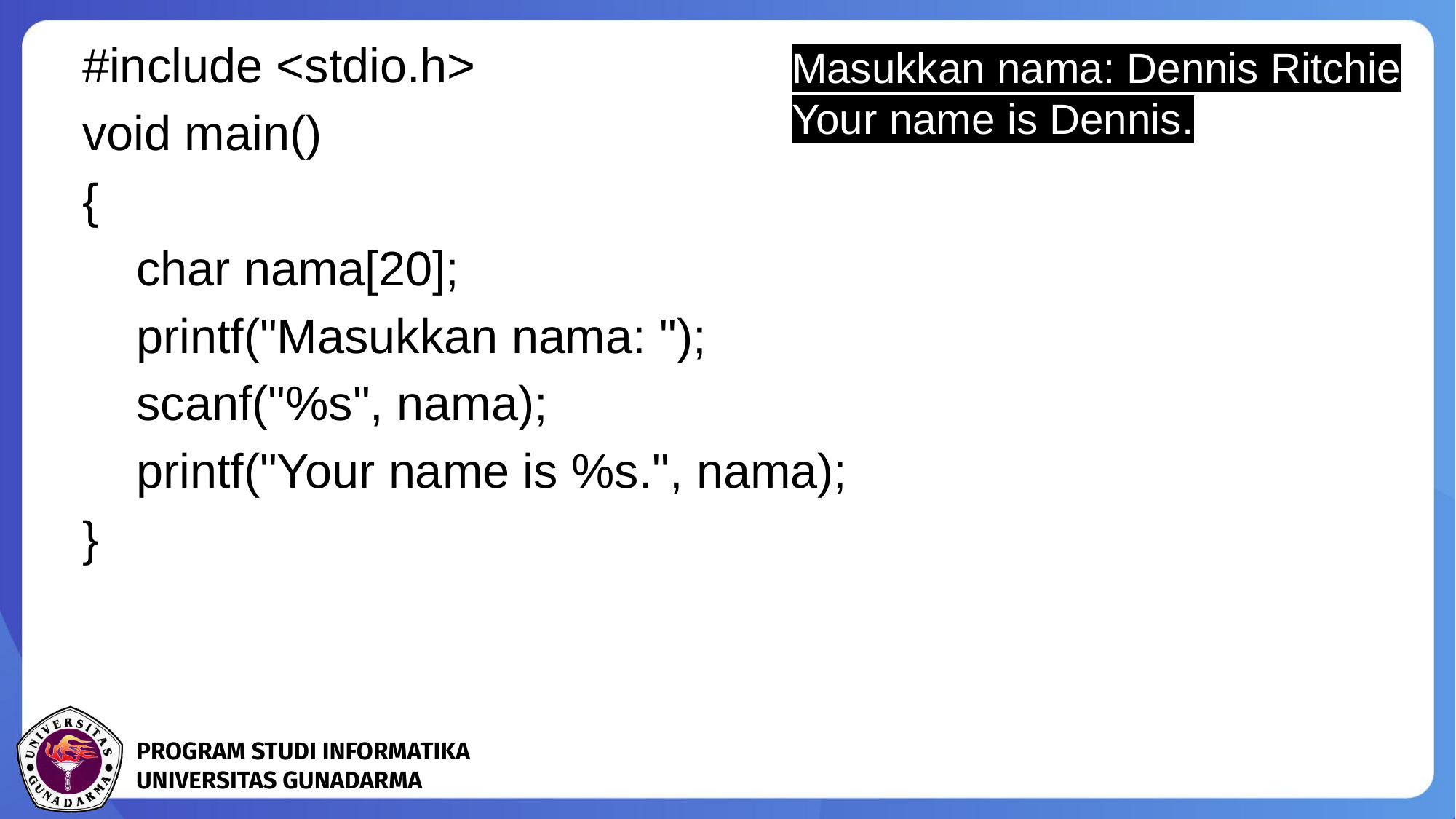

#include <stdio.h>
void main()
{
    char nama[20];
    printf("Masukkan nama: ");
    scanf("%s", nama);
    printf("Your name is %s.", nama);
}
Masukkan nama: Dennis Ritchie
Your name is Dennis.